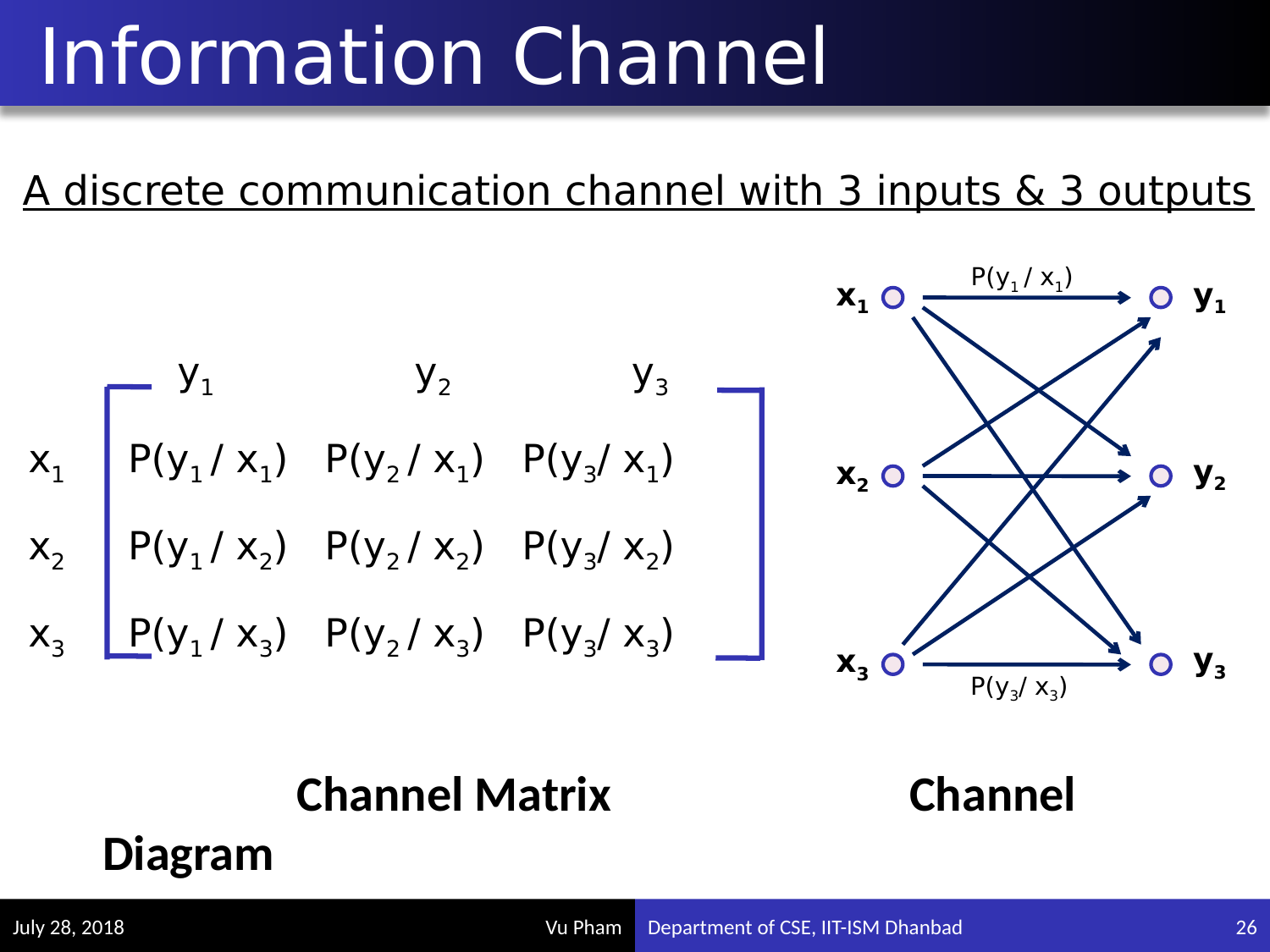

# Information Channel
A discrete communication channel with 3 inputs & 3 outputs
P(y1 / x1)
x1
y1
y2
x2
y3
x3
	    y1	             y2	          y3
x1	P(y1 / x1)   P(y2 / x1)   P(y3/ x1)
x2	P(y1 / x2)   P(y2 / x2)   P(y3/ x2)
x3	P(y1 / x3)   P(y2 / x3)   P(y3/ x3)

P(y3/ x3)
		      Channel Matrix   		    Channel Diagram
July 28, 2018
Department of CSE, IIT-ISM Dhanbad
26